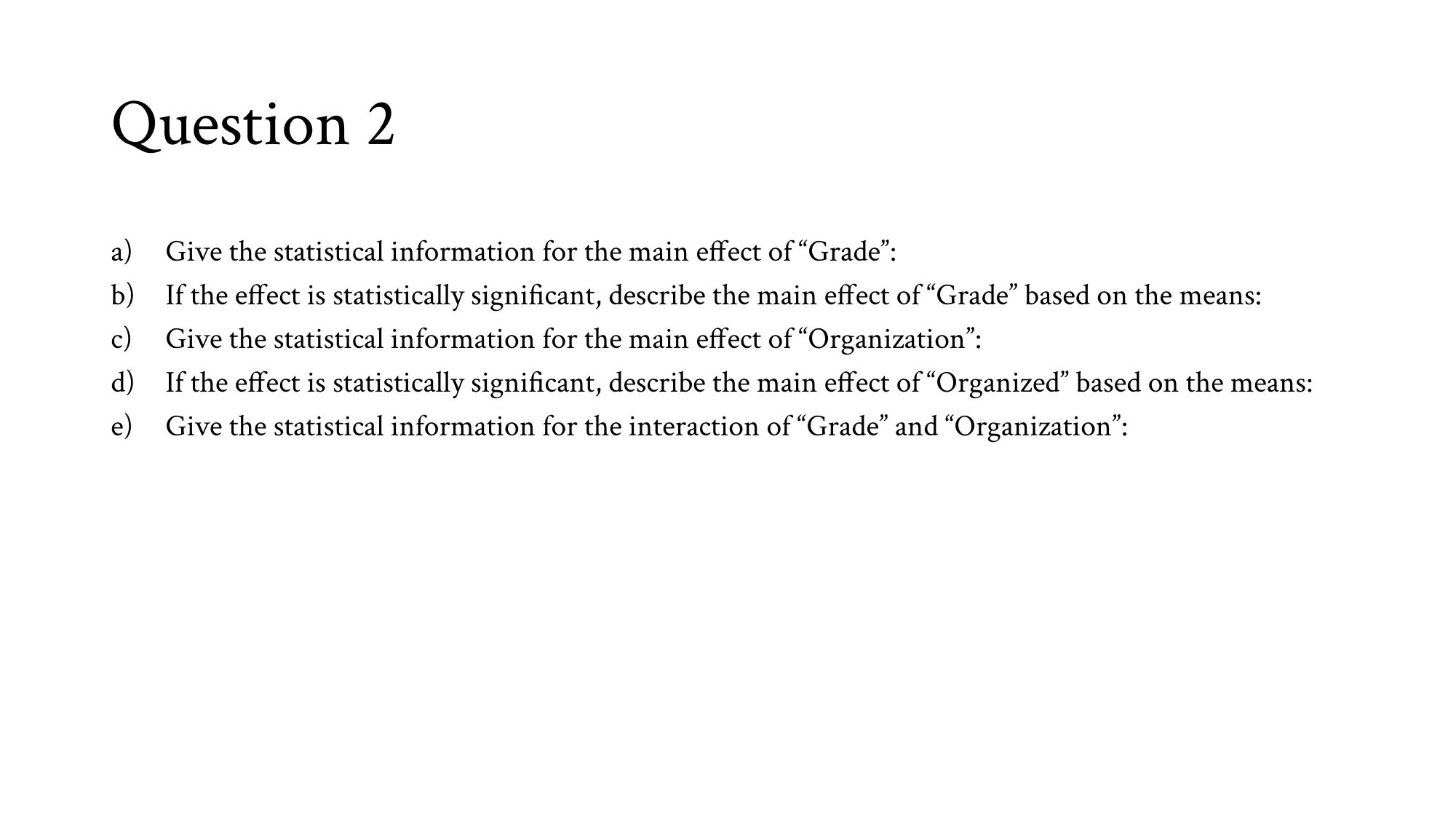

# Question 2
Give the statistical information for the main effect of “Grade”:
If the effect is statistically significant, describe the main effect of “Grade” based on the means:
Give the statistical information for the main effect of “Organization”:
If the effect is statistically significant, describe the main effect of “Organized” based on the means:
Give the statistical information for the interaction of “Grade” and “Organization”: